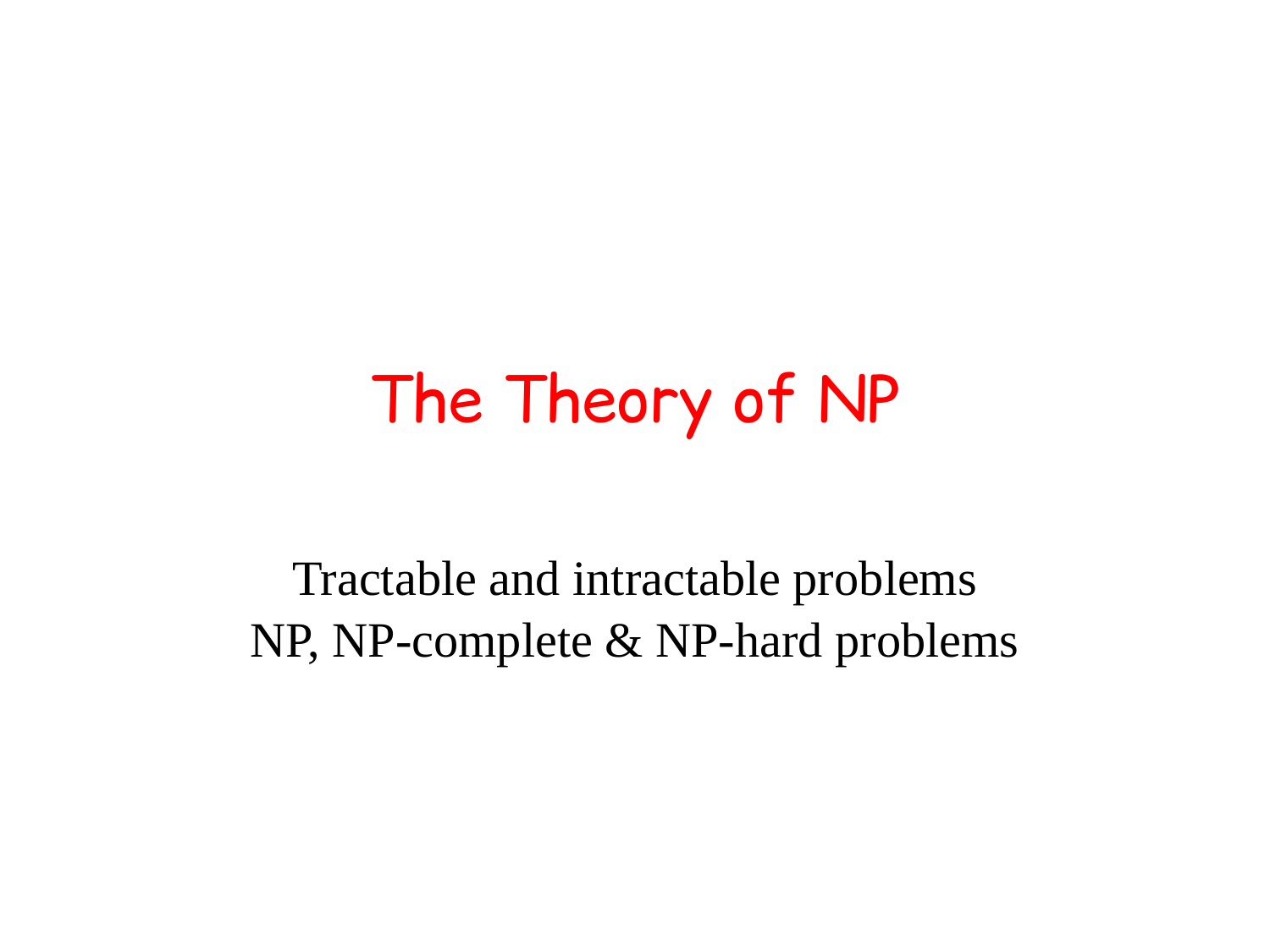

# The Theory of NP
Tractable and intractable problems
NP, NP-complete & NP-hard problems